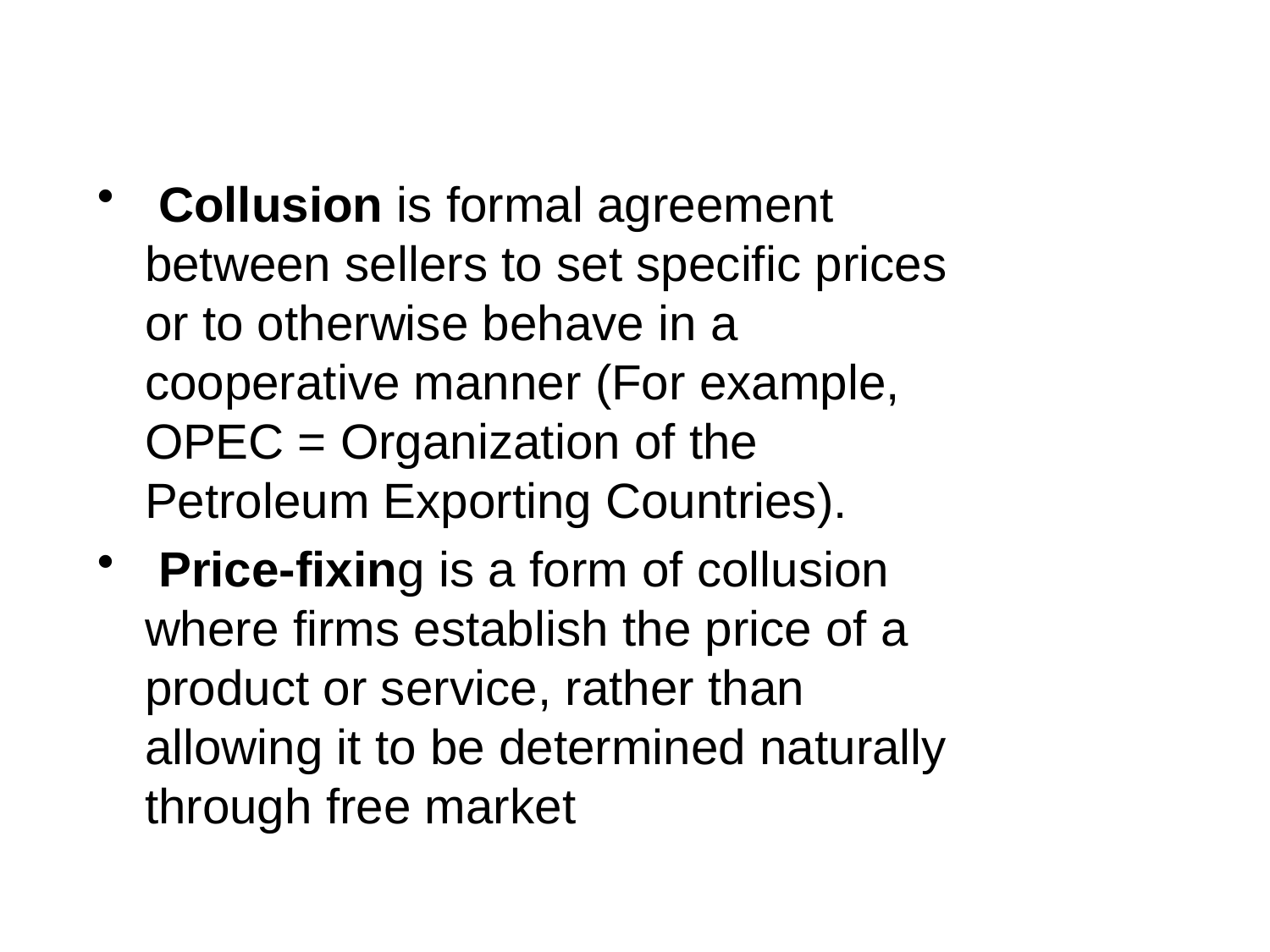

Collusion is formal agreement between sellers to set specific prices or to otherwise behave in a cooperative manner (For example, OPEC = Organization of the Petroleum Exporting Countries).
 Price-fixing is a form of collusion where firms establish the price of a product or service, rather than allowing it to be determined naturally through free market